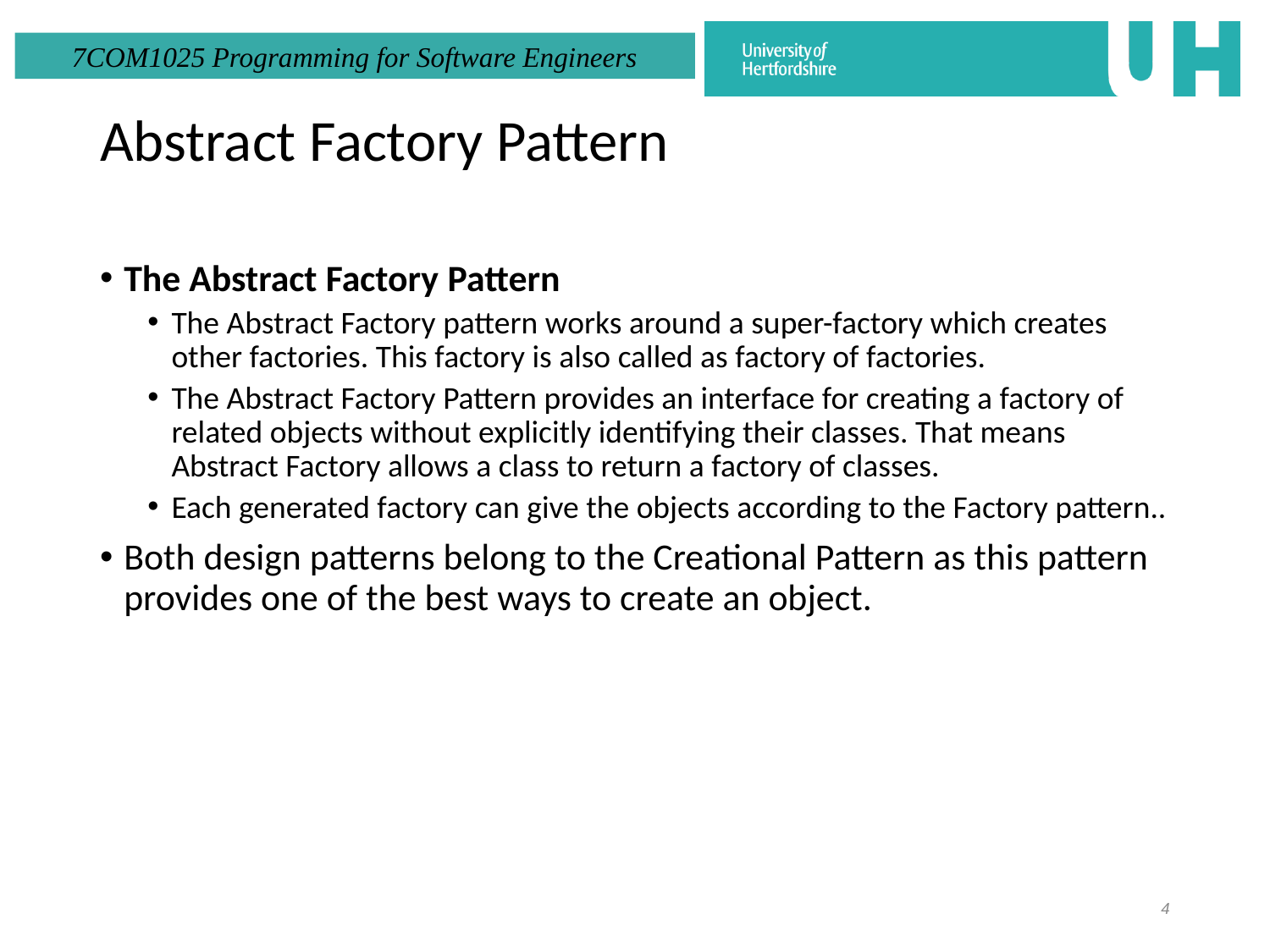

# Abstract Factory Pattern
The Abstract Factory Pattern
The Abstract Factory pattern works around a super-factory which creates other factories. This factory is also called as factory of factories.
The Abstract Factory Pattern provides an interface for creating a factory of related objects without explicitly identifying their classes. That means Abstract Factory allows a class to return a factory of classes.
Each generated factory can give the objects according to the Factory pattern..
Both design patterns belong to the Creational Pattern as this pattern provides one of the best ways to create an object.

4